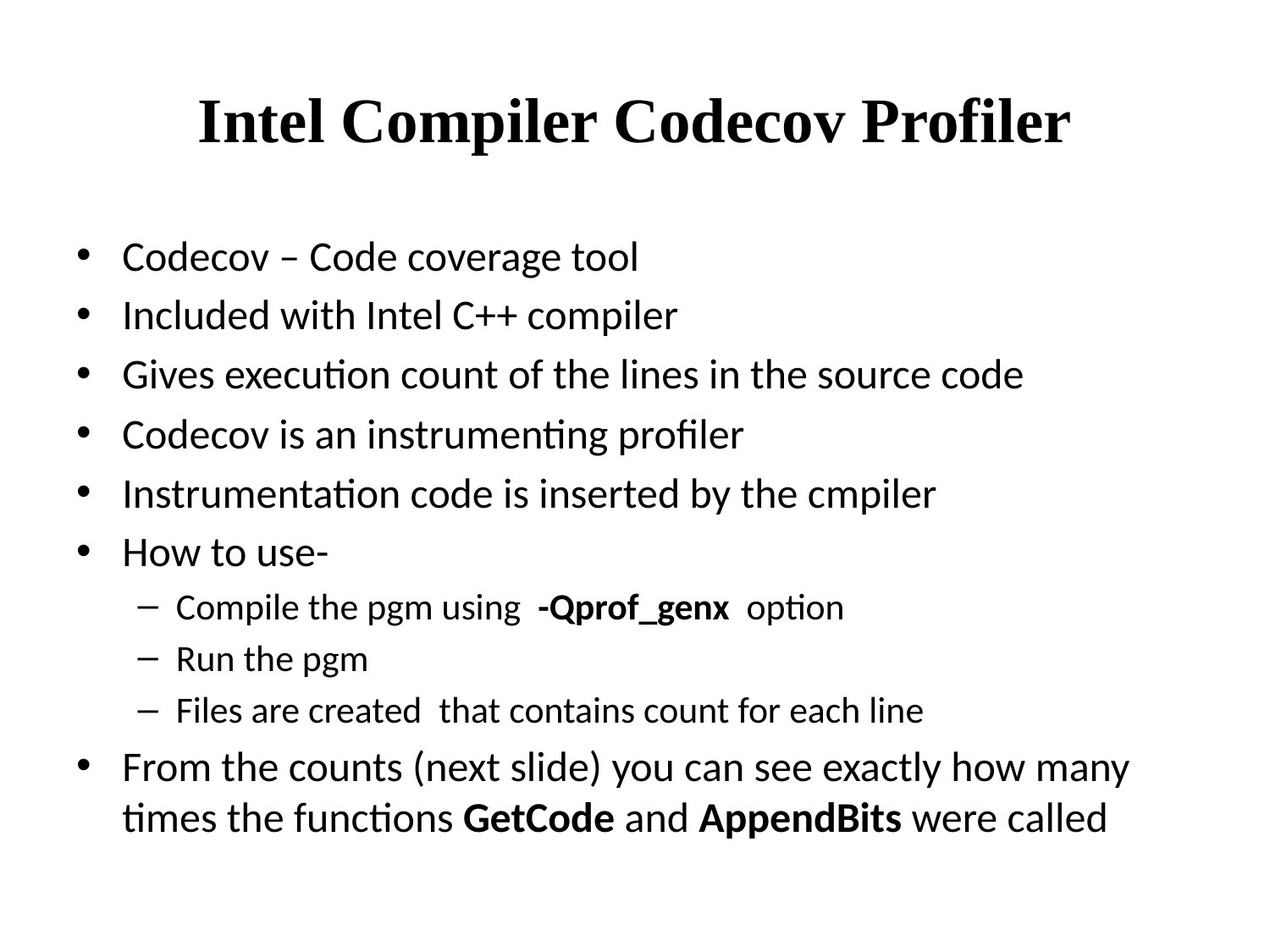

# Intel Compiler Codecov Profiler
Codecov – Code coverage tool
Included with Intel C++ compiler
Gives execution count of the lines in the source code
Codecov is an instrumenting profiler
Instrumentation code is inserted by the cmpiler
How to use-
Compile the pgm using  -Qprof_genx  option
Run the pgm
Files are created  that contains count for each line
From the counts (next slide) you can see exactly how many times the functions GetCode and AppendBits were called